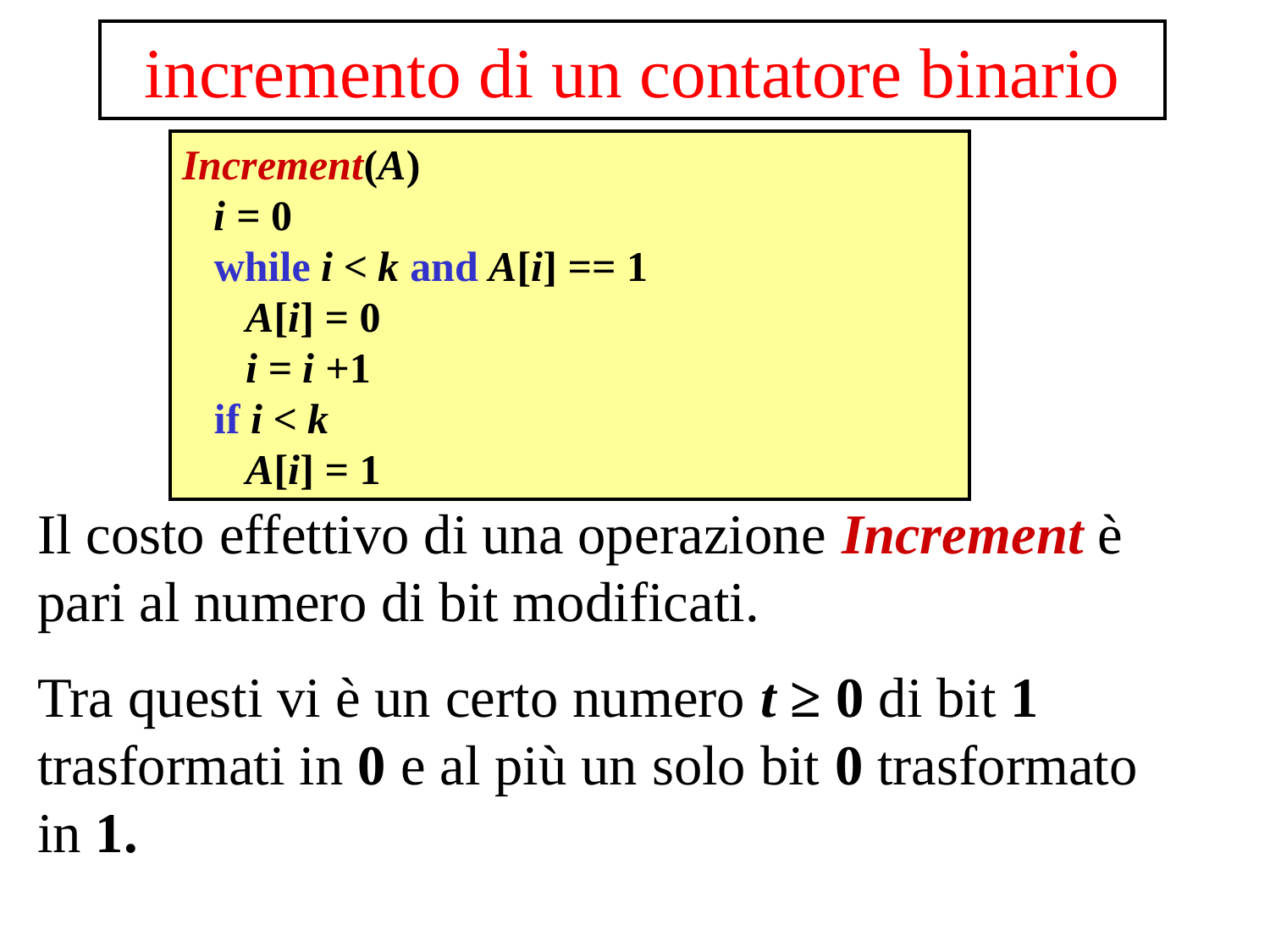

incremento di un contatore binario
Increment(A)
   i = 0
   while i < k and A[i] == 1
      A[i] = 0
      i = i +1
   if i < k
      A[i] = 1
Il costo effettivo di una operazione Increment è pari al numero di bit modificati.
Tra questi vi è un certo numero t ≥ 0 di bit 1 trasformati in 0 e al più un solo bit 0 trasformato in 1.